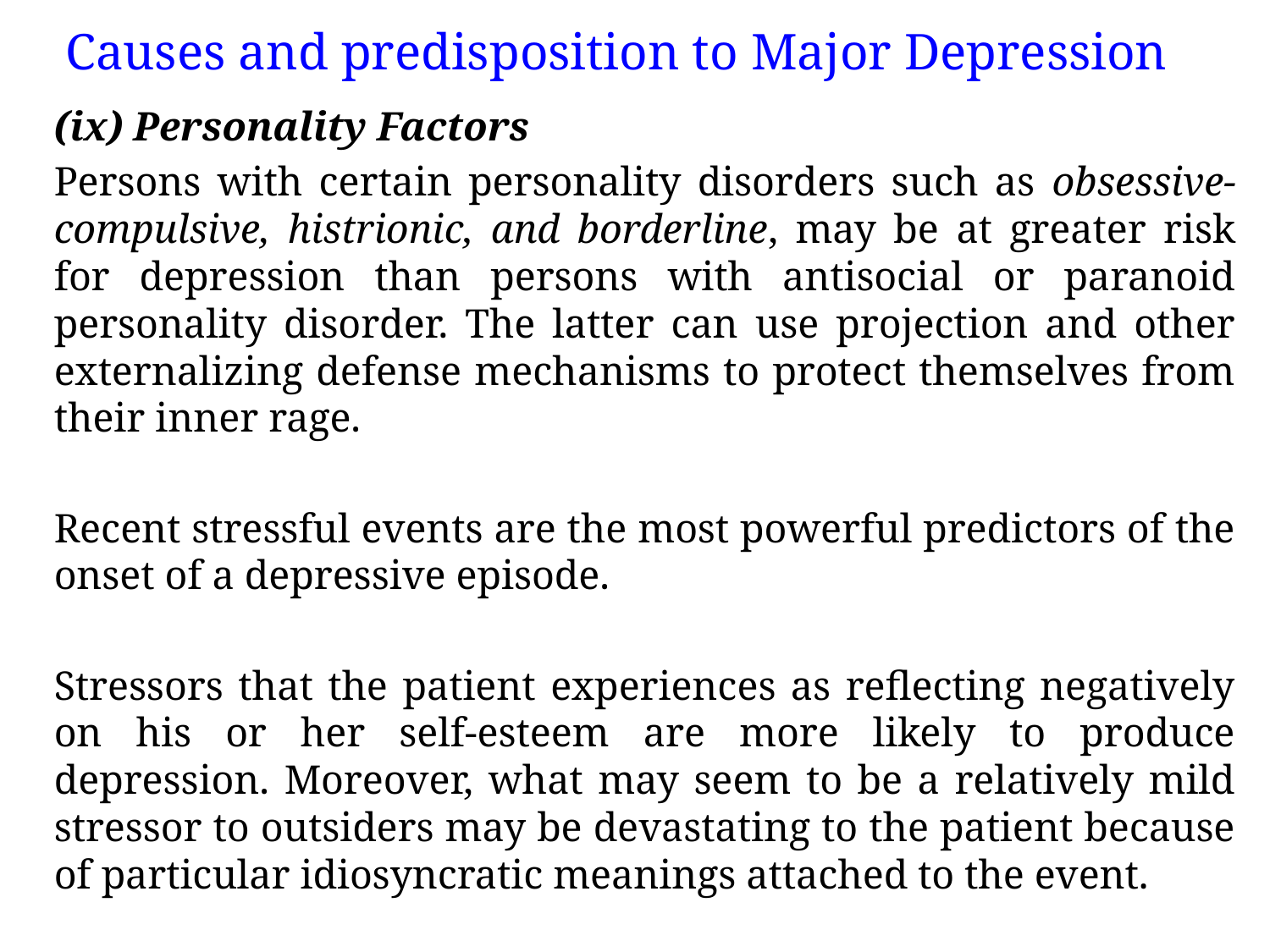

# Causes and predisposition to Major Depression
	(ix) Personality Factors
	Persons with certain personality disorders such as obsessive-compulsive, histrionic, and borderline, may be at greater risk for depression than persons with antisocial or paranoid personality disorder. The latter can use projection and other externalizing defense mechanisms to protect themselves from their inner rage.

	Recent stressful events are the most powerful predictors of the onset of a depressive episode.

	Stressors that the patient experiences as reflecting negatively on his or her self-esteem are more likely to produce depression. Moreover, what may seem to be a relatively mild stressor to outsiders may be devastating to the patient because of particular idiosyncratic meanings attached to the event.